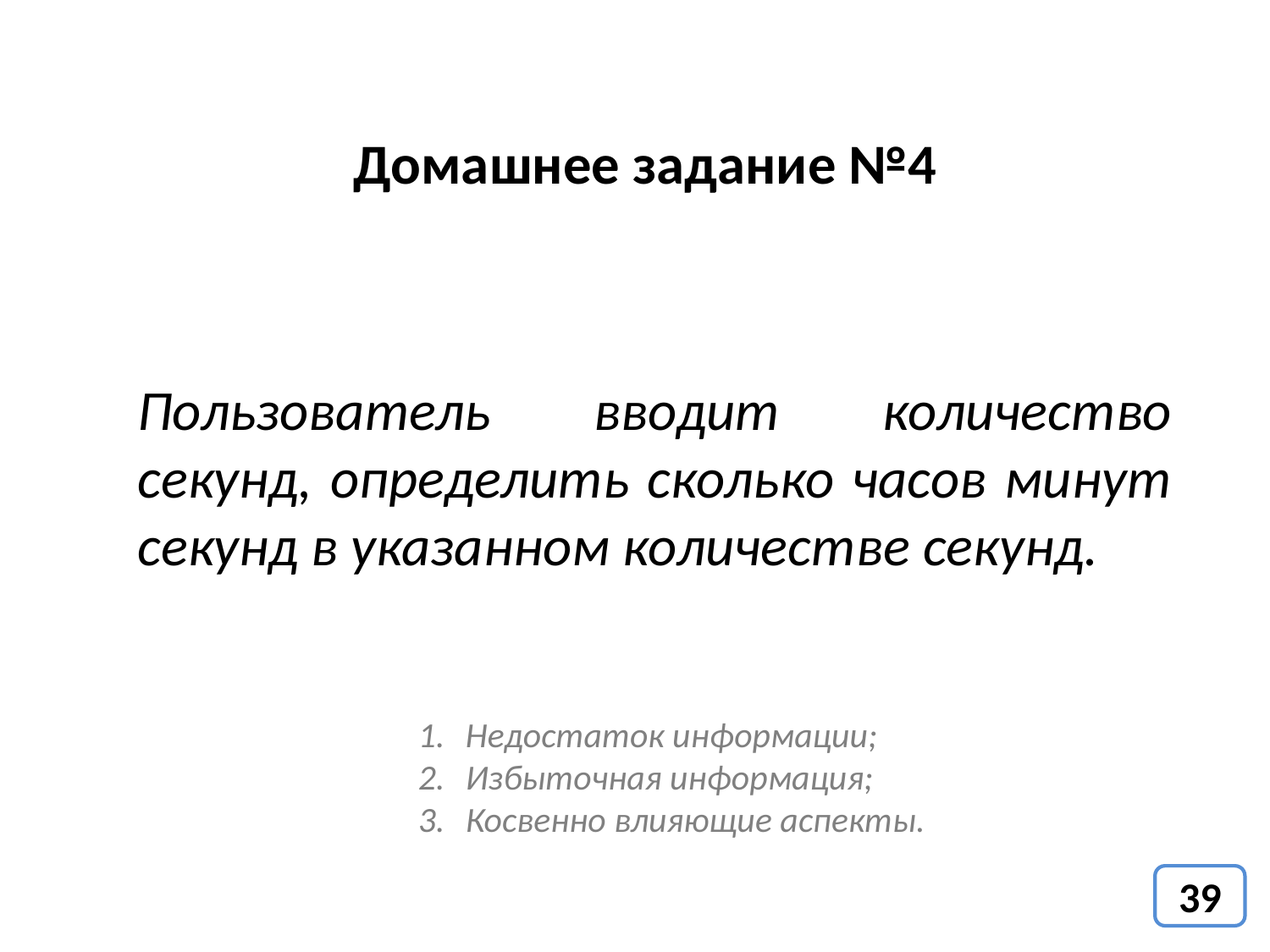

# Домашнее задание №4
Пользователь вводит количество секунд, определить сколько часов минут секунд в указанном количестве секунд.
Недостаток информации;
Избыточная информация;
Косвенно влияющие аспекты.
39